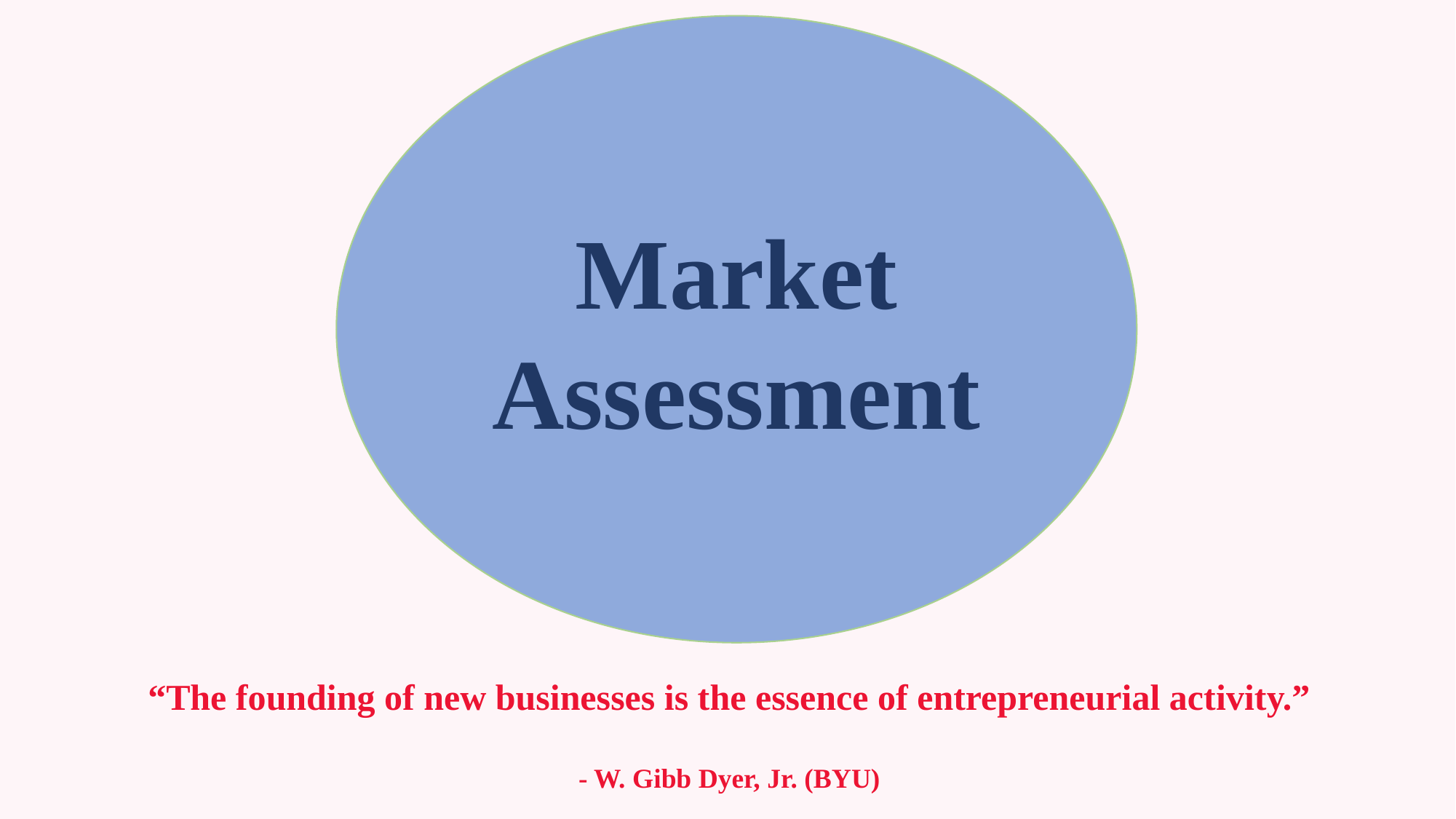

Market Assessment
“The founding of new businesses is the essence of entrepreneurial activity.”

- W. Gibb Dyer, Jr. (BYU)